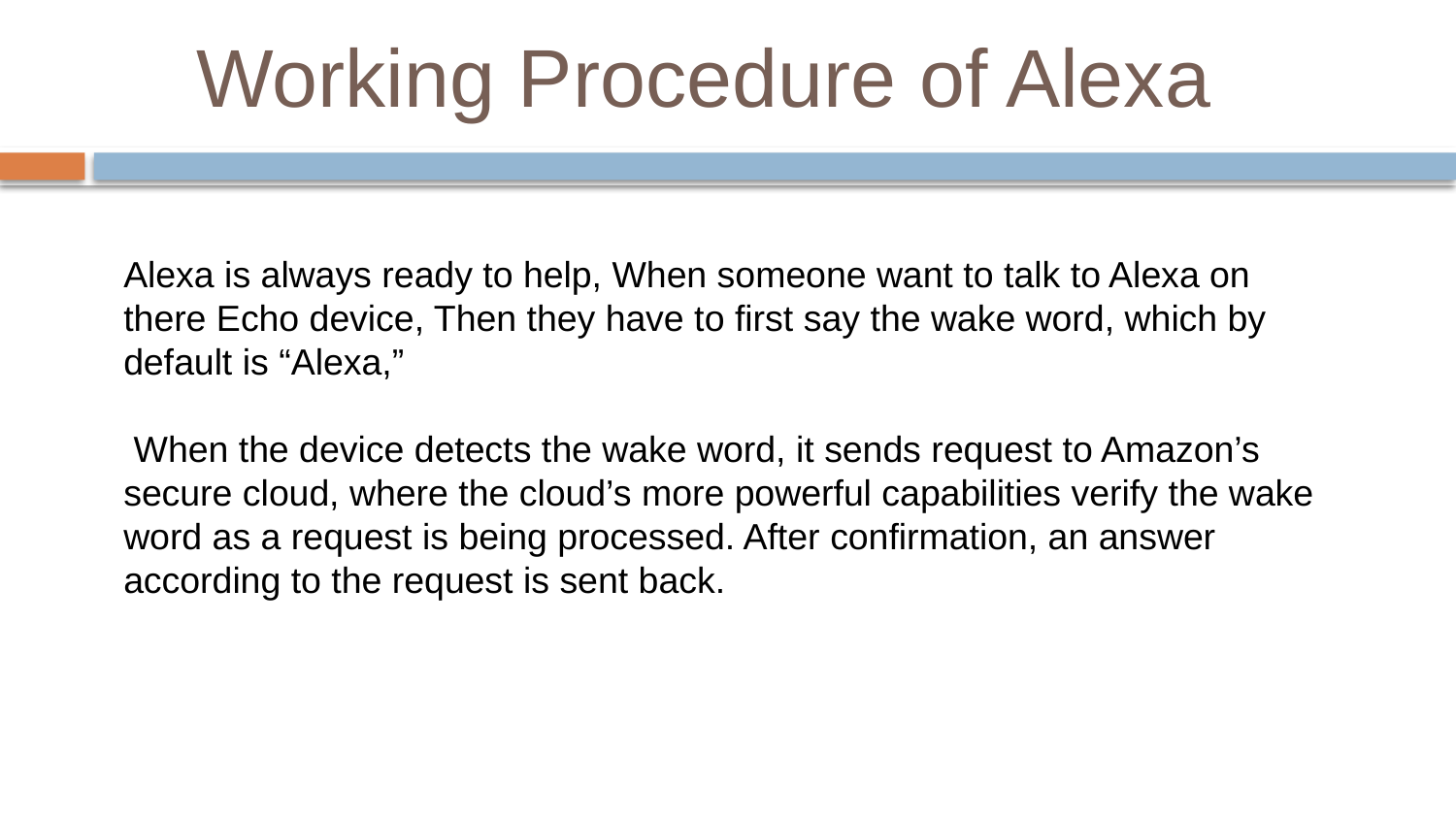

# Working Procedure of Alexa
Alexa is always ready to help, When someone want to talk to Alexa on there Echo device, Then they have to first say the wake word, which by default is “Alexa,”

 When the device detects the wake word, it sends request to Amazon’s secure cloud, where the cloud’s more powerful capabilities verify the wake word as a request is being processed. After confirmation, an answer according to the request is sent back.